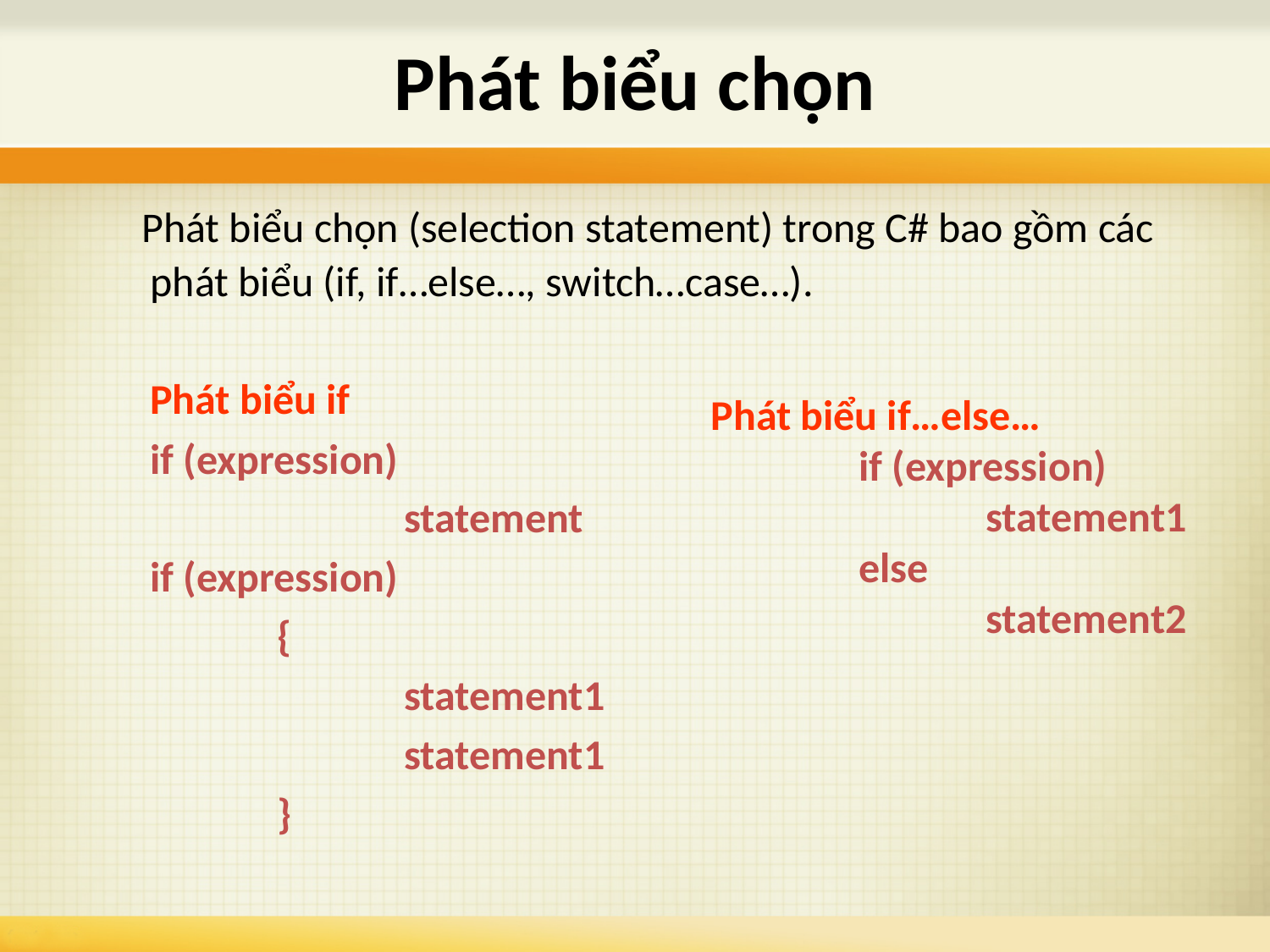

# Phát biểu chọn
      Phát biểu chọn (selection statement) trong C# bao gồm các phát biểu (if, if…else…, switch…case…).

	Phát biểu if
	if (expression)
   			statement
	if (expression)
		{
   			statement1
			statement1
		}
Phát biểu if…else…
		if (expression)
   			statement1
		else
   			statement2